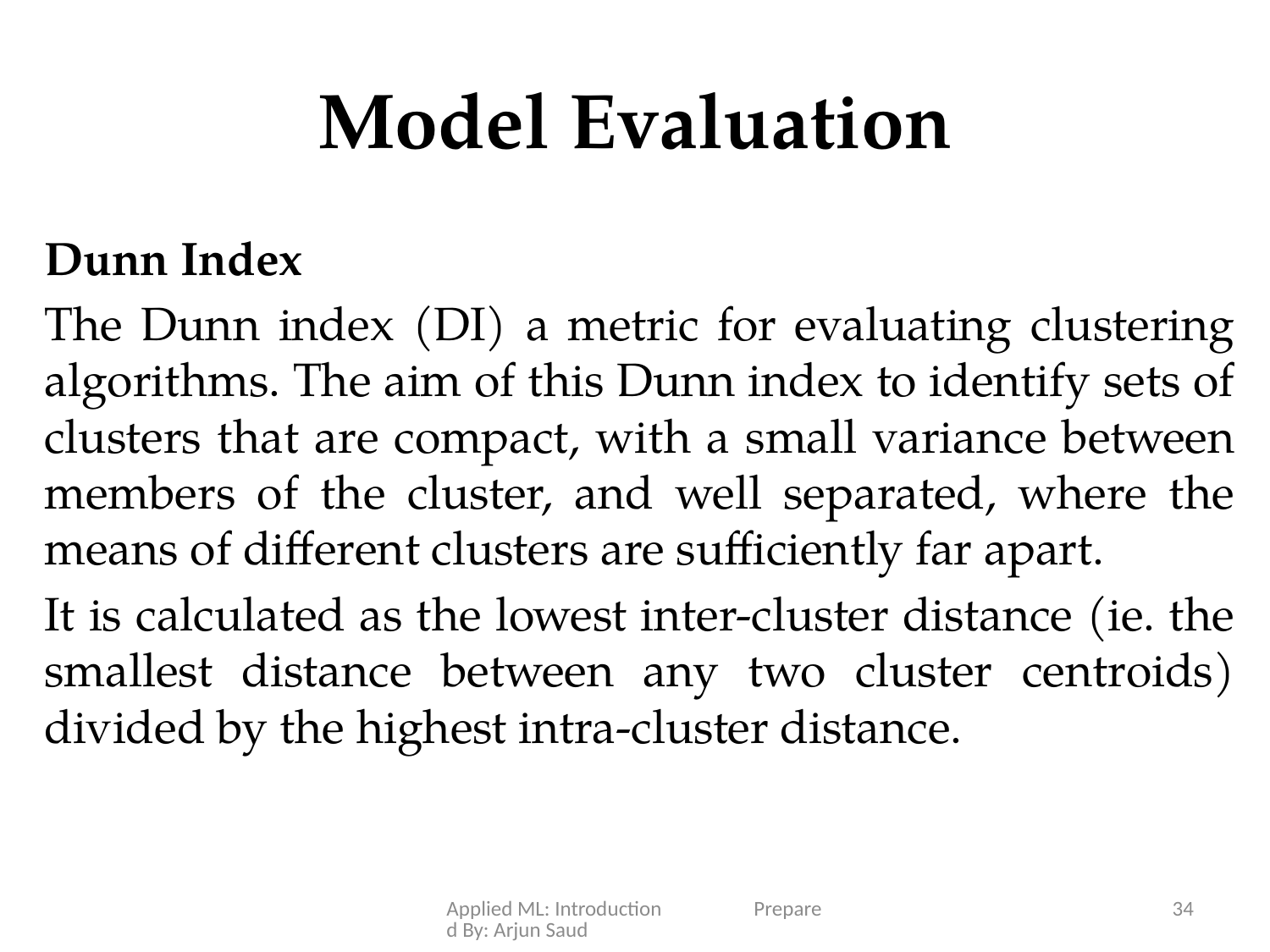

# Model Evaluation
Dunn Index
The Dunn index (DI) a metric for evaluating clustering algorithms. The aim of this Dunn index to identify sets of clusters that are compact, with a small variance between members of the cluster, and well separated, where the means of different clusters are sufficiently far apart.
It is calculated as the lowest inter-cluster distance (ie. the smallest distance between any two cluster centroids) divided by the highest intra-cluster distance.
Applied ML: Introduction                   Prepared By: Arjun Saud
34